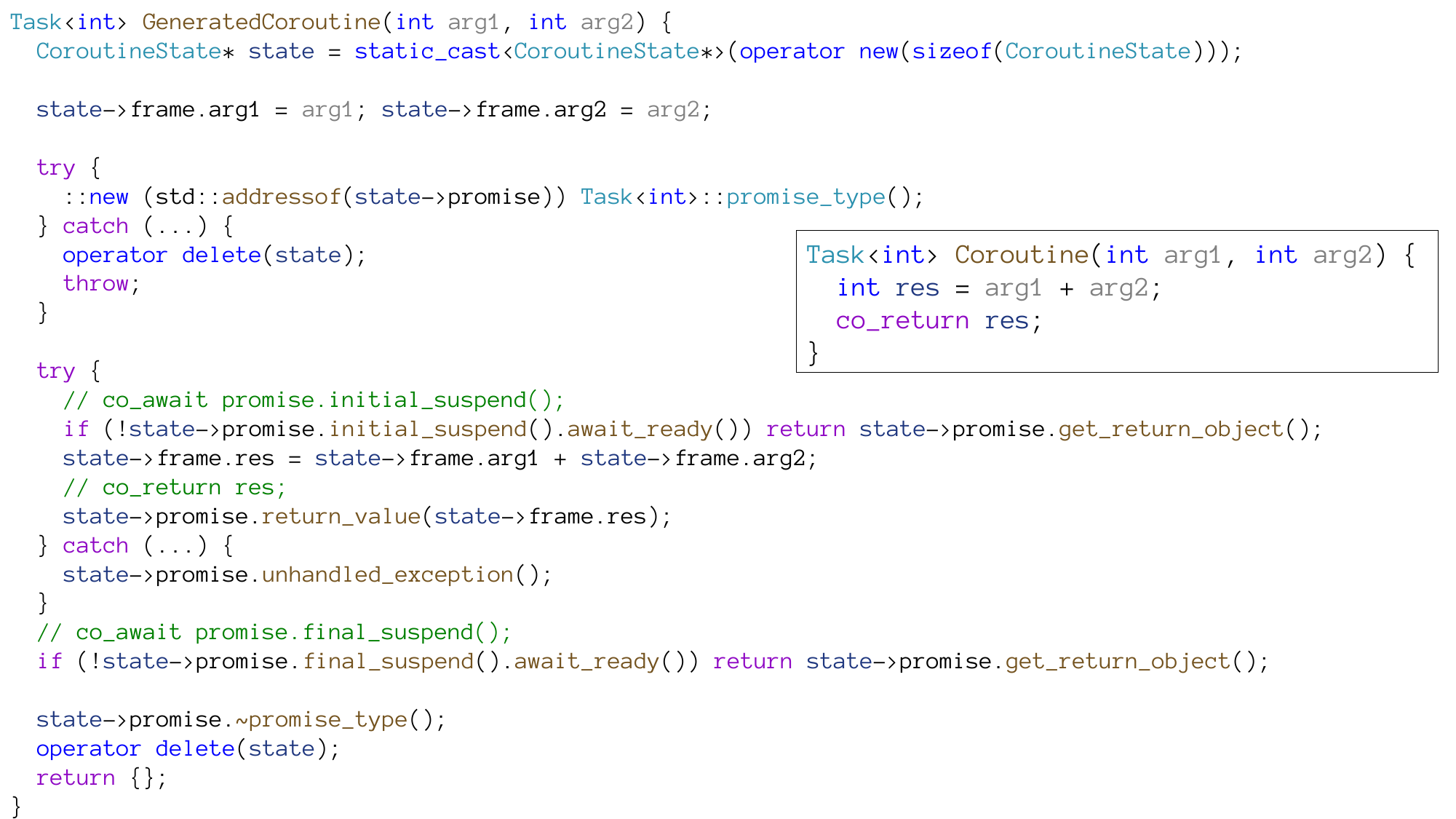

Task<int> GeneratedCoroutine(int arg1, int arg2) {
  CoroutineState* state = static_cast<CoroutineState*>(operator new(sizeof(CoroutineState)));
  state->frame.arg1 = arg1; state->frame.arg2 = arg2;

  try {
    ::new (std::addressof(state->promise)) Task<int>::promise_type();
  } catch (...) {
    operator delete(state);
    throw;
  }

  try {
    // co_await promise.initial_suspend();
    if (!state->promise.initial_suspend().await_ready()) return state->promise.get_return_object();
    state->frame.res = state->frame.arg1 + state->frame.arg2;
    // co_return res;
    state->promise.return_value(state->frame.res);
  } catch (...) {
    state->promise.unhandled_exception();
  }
  // co_await promise.final_suspend();
  if (!state->promise.final_suspend().await_ready()) return state->promise.get_return_object();

  state->promise.~promise_type();
  operator delete(state);
  return {};
}
Task<int> Coroutine(int arg1, int arg2) {
  int res = arg1 + arg2;
  co_return res;
}